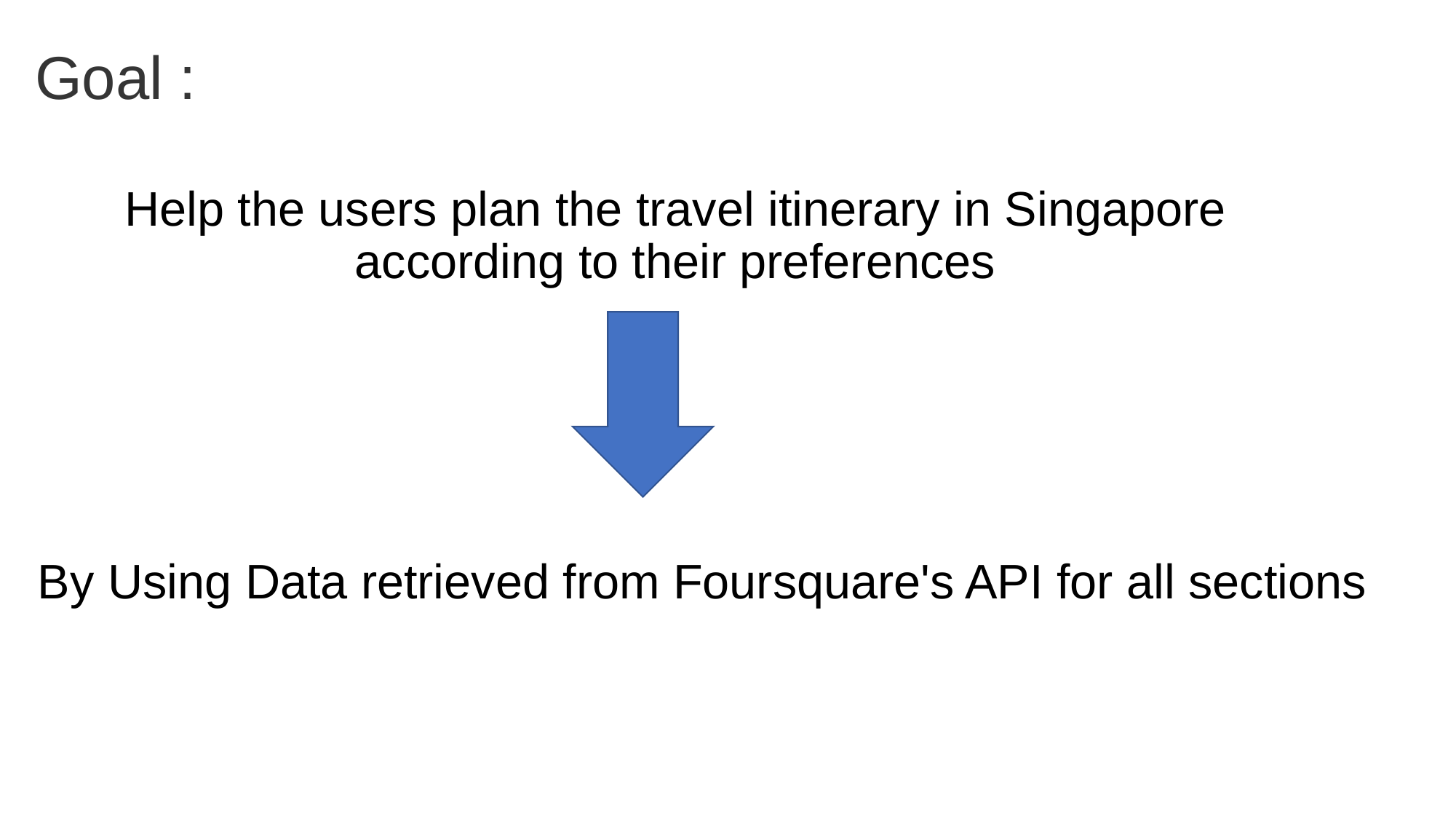

# Goal :
Help the users plan the travel itinerary in Singapore according to their preferences

By Using Data retrieved from Foursquare's API for all sections